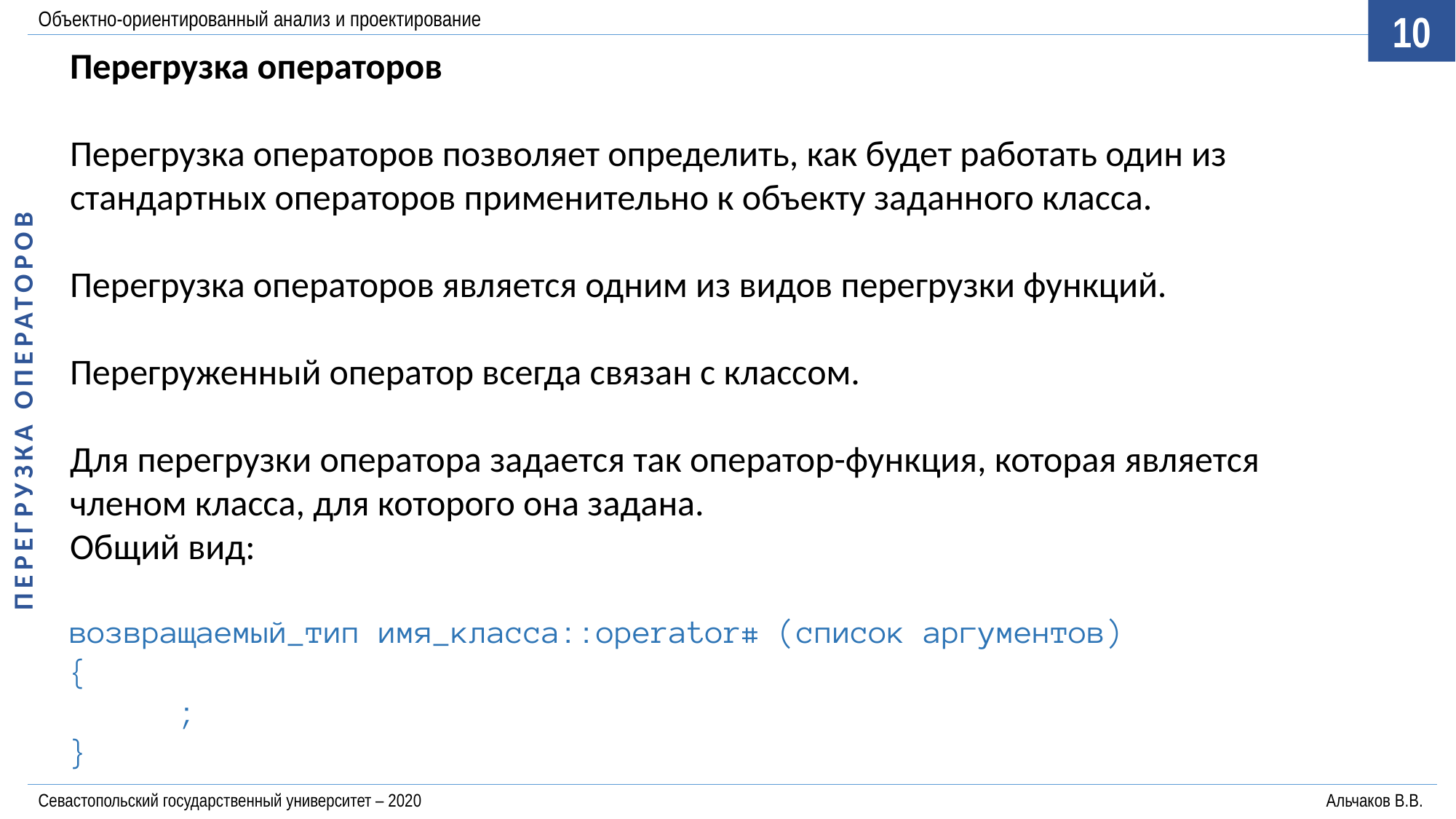

Объектно-ориентированный анализ и проектирование
10
Перегрузка операторов

Перегрузка операторов позволяет определить, как будет работать один из стандартных операторов применительно к объекту заданного класса.

Перегрузка операторов является одним из видов перегрузки функций.

Перегруженный оператор всегда связан с классом.

Для перегрузки оператора задается так оператор-функция, которая является членом класса, для которого она задана.
Общий вид:

возвращаемый_тип имя_класса::operator# (cписок аргументов)
{
	;
}
ПЕРЕГРУЗКА ОПЕРАТОРОВ
Севастопольский государственный университет – 2020	Альчаков В.В.